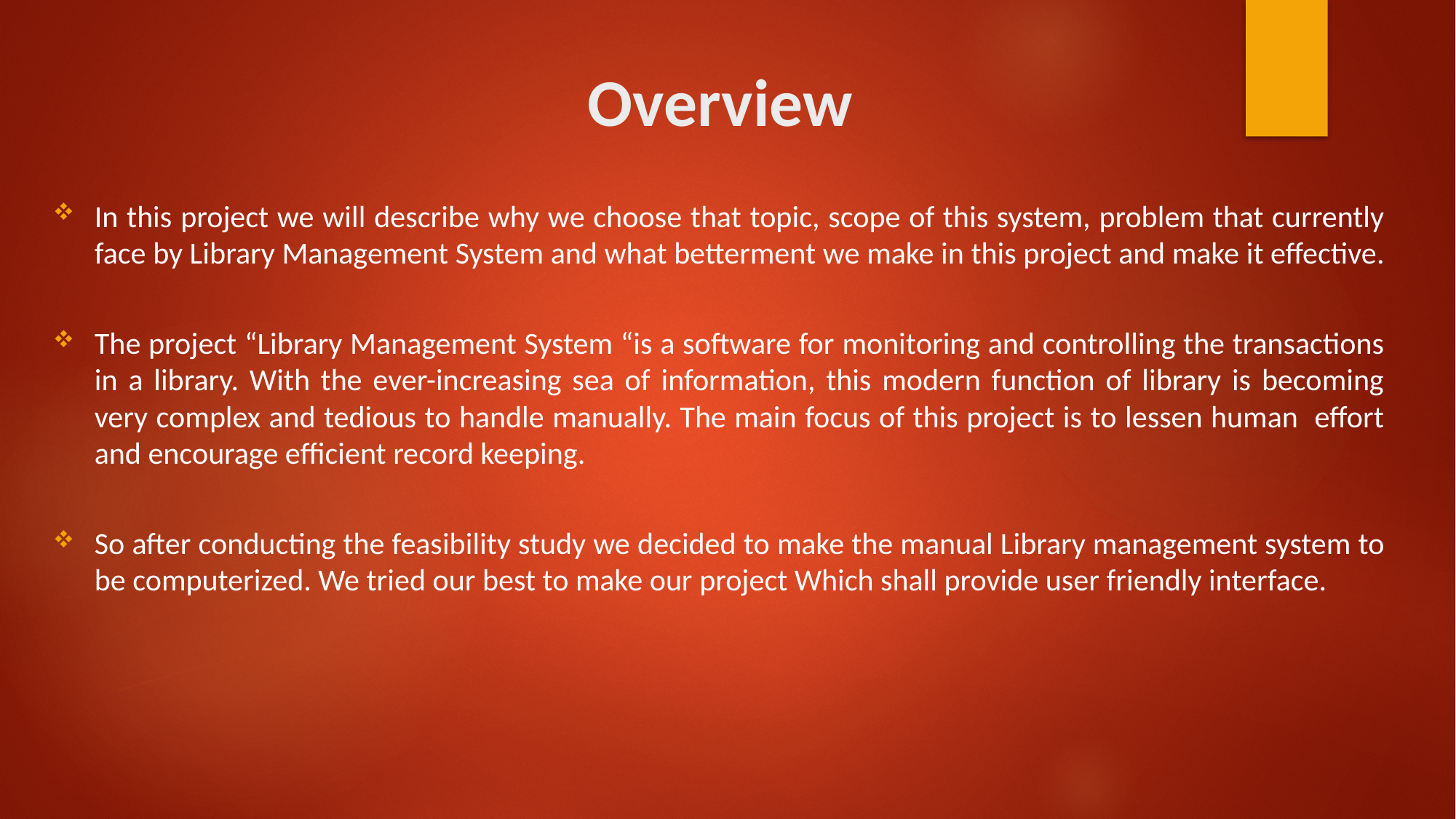

# Overview
In this project we will describe why we choose that topic, scope of this system, problem that currently face by Library Management System and what betterment we make in this project and make it effective.

The project “Library Management System “is a software for monitoring and controlling the transactions in a library. With the ever-increasing sea of information, this modern function of library is becoming very complex and tedious to handle manually. The main focus of this project is to lessen human  effort and encourage efficient record keeping.

So after conducting the feasibility study we decided to make the manual Library management system to be computerized. We tried our best to make our project Which shall provide user friendly interface.